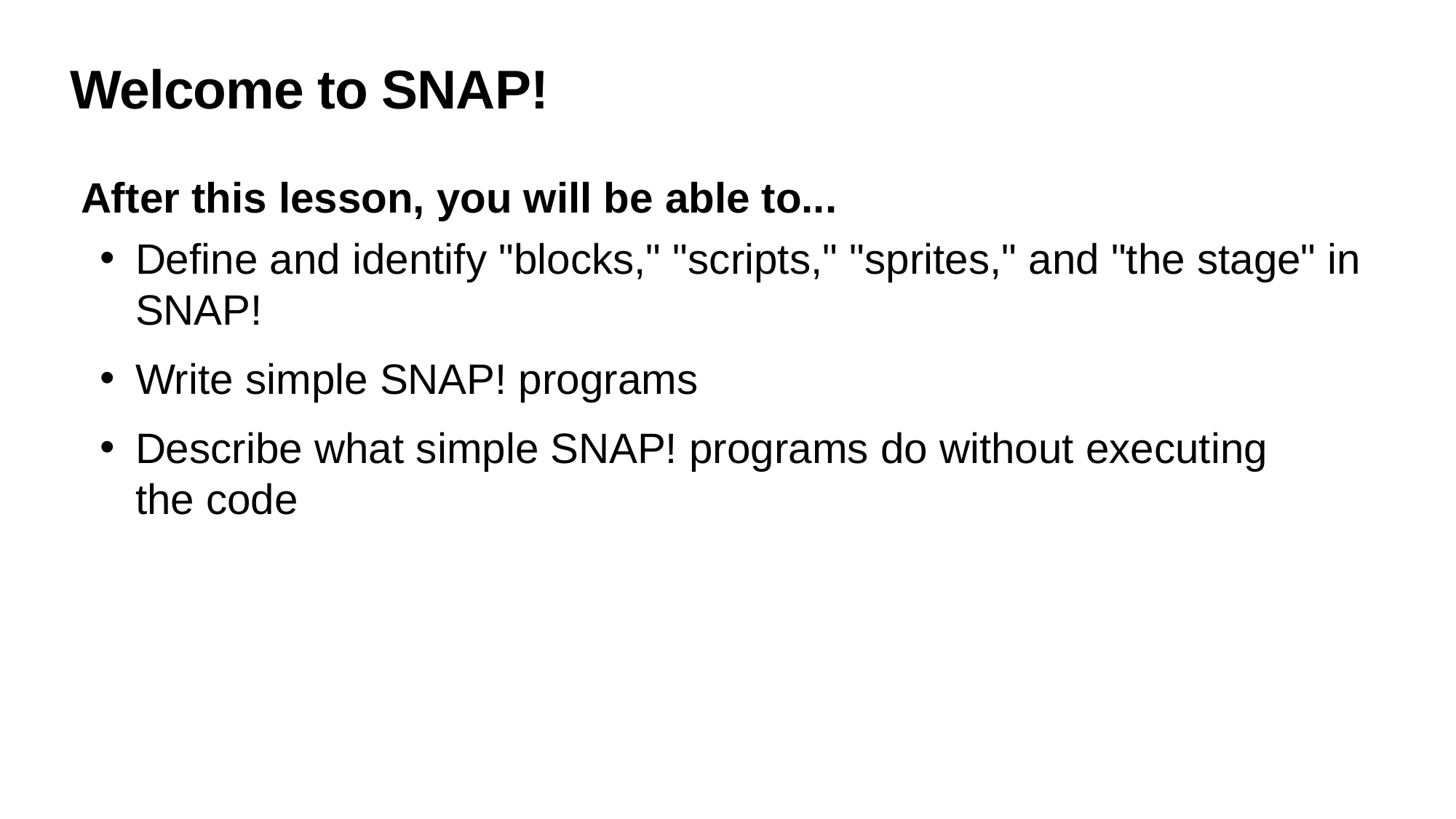

# Welcome to SNAP!
After this lesson, you will be able to...
Define and identify "blocks," "scripts," "sprites," and "the stage" in SNAP!
Write simple SNAP! programs
Describe what simple SNAP! programs do without executing
the code